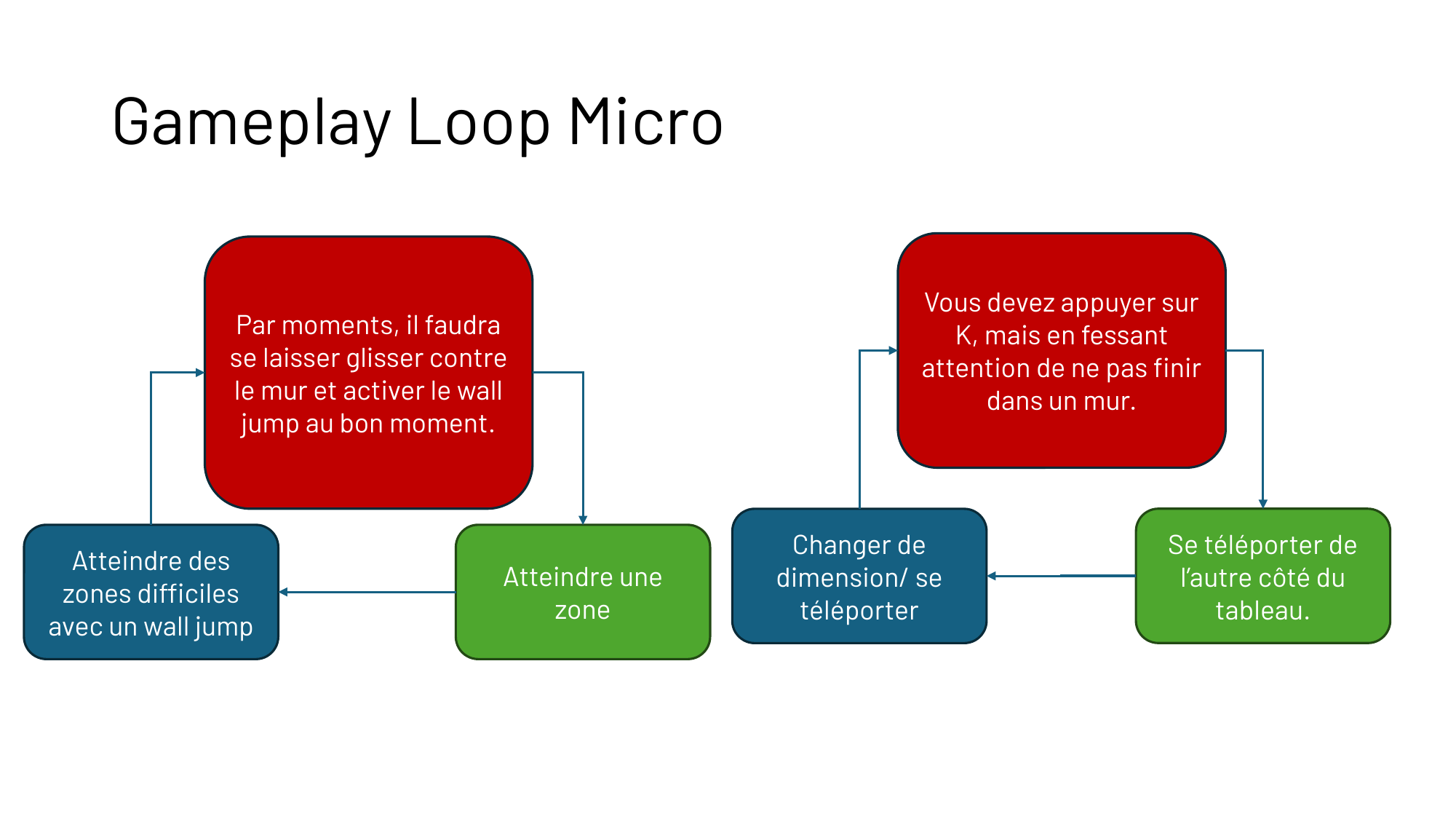

# Gameplay Loop Micro

Vous devez appuyer sur K, mais en fessant attention de ne pas finir dans un mur.
Par moments, il faudra se laisser glisser contre le mur et activer le wall jump au bon moment.
Se téléporter de l’autre côté du tableau.
Changer de dimension/ se téléporter
Atteindre des zones difficiles avec un wall jump
Atteindre une zone